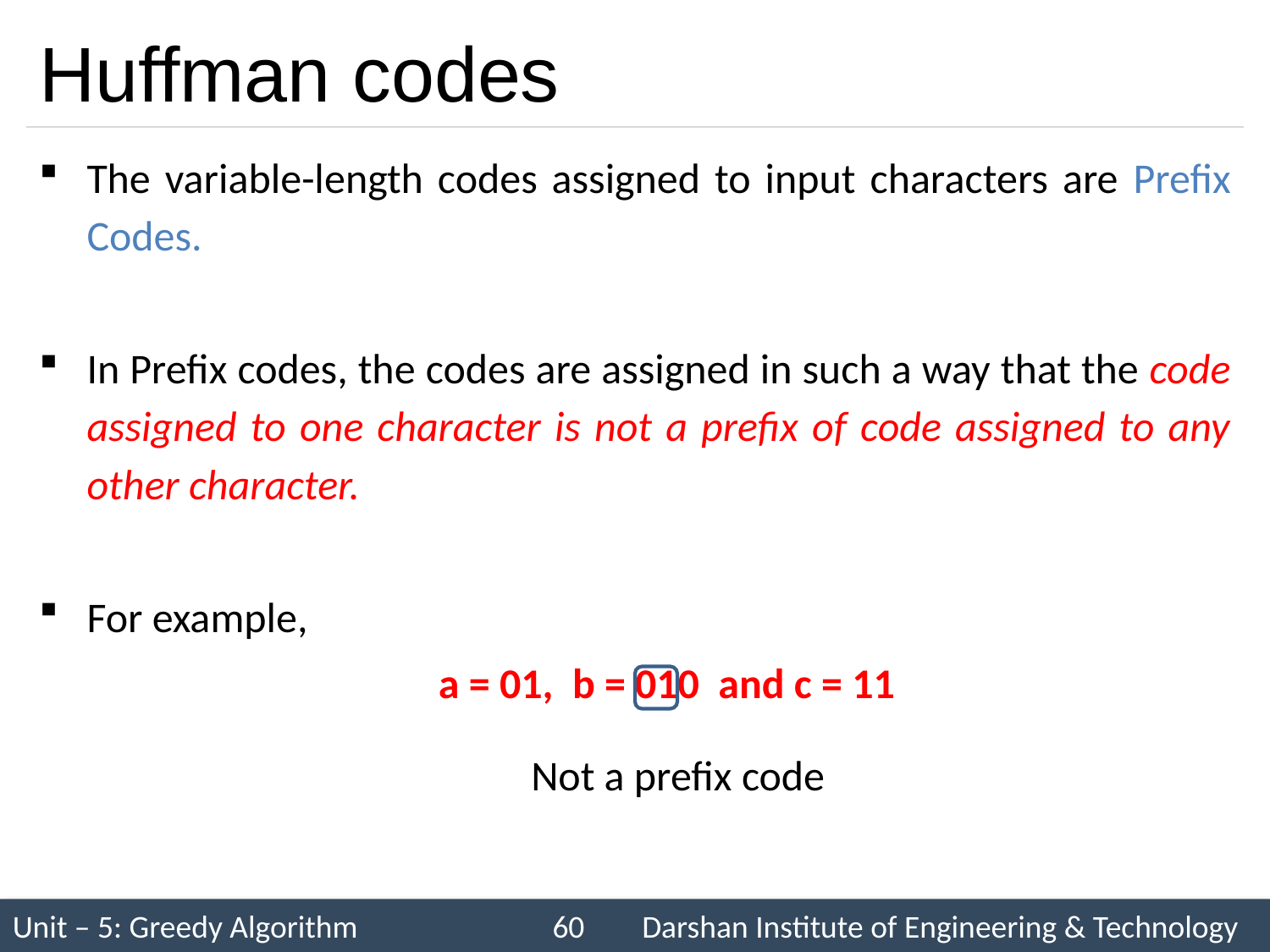

# Huffman codes
The variable-length codes assigned to input characters are Prefix Codes.

In Prefix codes, the codes are assigned in such a way that the code assigned to one character is not a prefix of code assigned to any other character.

For example,
a = 01,  b = 010  and c = 11

Not a prefix code